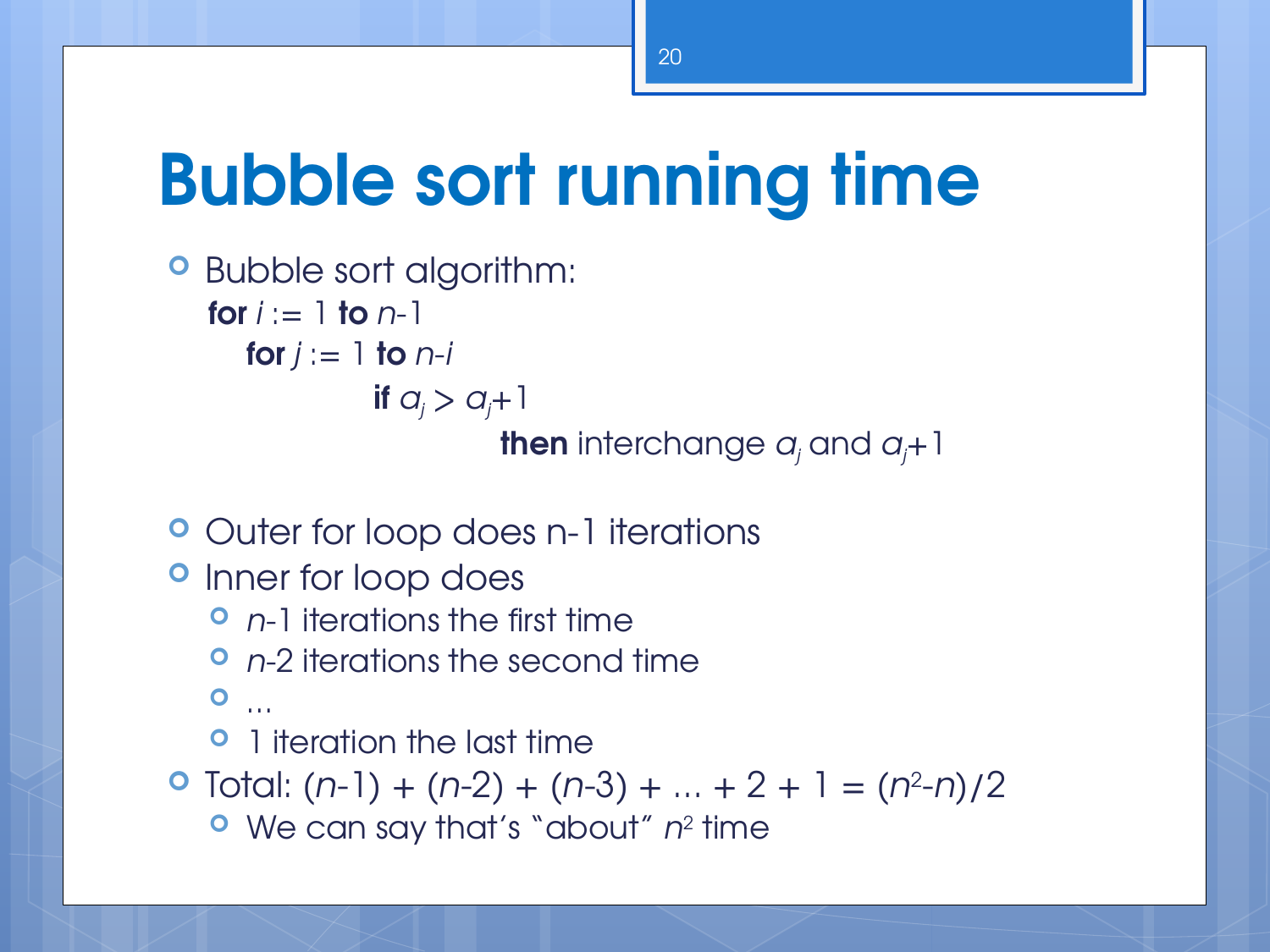

20
# Bubble sort running time
Bubble sort algorithm:
for i := 1 to n-1
	for j := 1 to n-i
		if aj > aj+1
			then interchange aj and aj+1

Outer for loop does n-1 iterations
Inner for loop does
n-1 iterations the first time
n-2 iterations the second time
…
1 iteration the last time
Total: (n-1) + (n-2) + (n-3) + … + 2 + 1 = (n2-n)/2
We can say that’s “about” n2 time